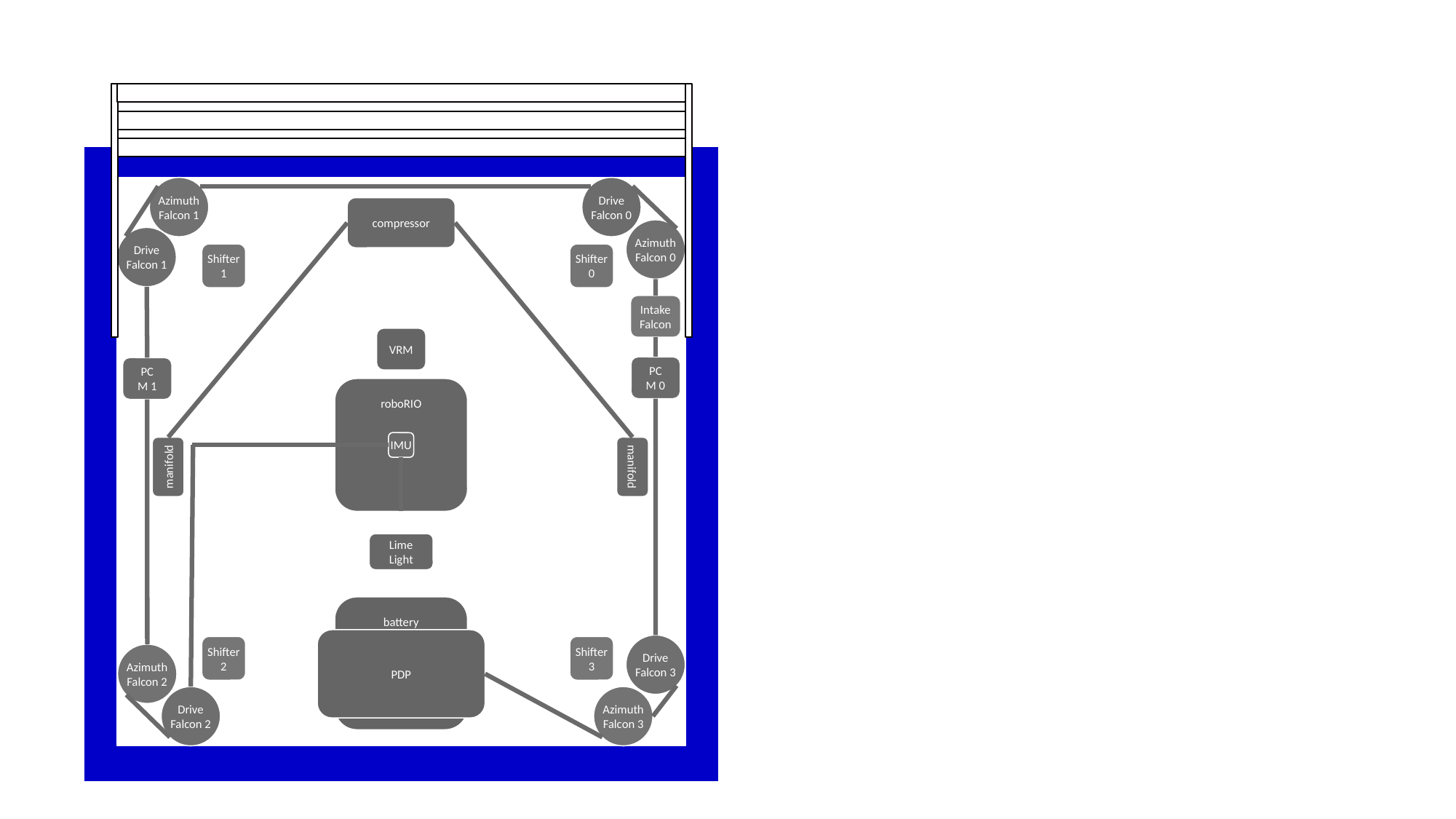

Azimuth Falcon 1
Drive Falcon 0
compressor
Azimuth Falcon 0
Drive Falcon 1
Shifter 1
Shifter 0
Intake Falcon
VRM
PCM 0
PCM 1
roboRIO
IMU
manifold
manifold
Lime
Light
battery
PDP
Drive Falcon 3
Shifter 2
Shifter 3
Azimuth Falcon 2
Drive Falcon 2
Azimuth Falcon 3